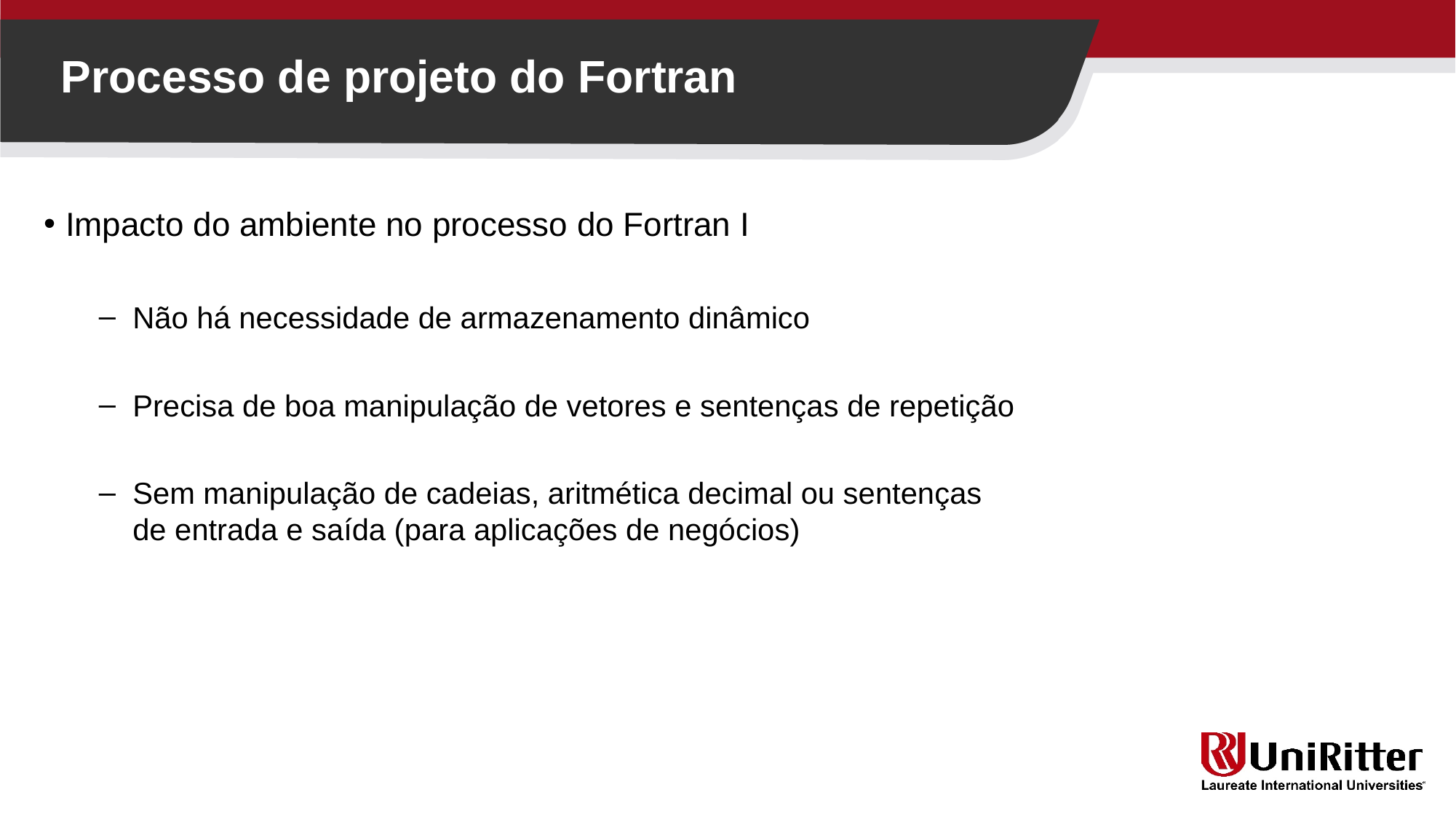

Processo de projeto do Fortran
Impacto do ambiente no processo do Fortran I

Não há necessidade de armazenamento dinâmico

Precisa de boa manipulação de vetores e sentenças de repetição

Sem manipulação de cadeias, aritmética decimal ou sentenças de entrada e saída (para aplicações de negócios)